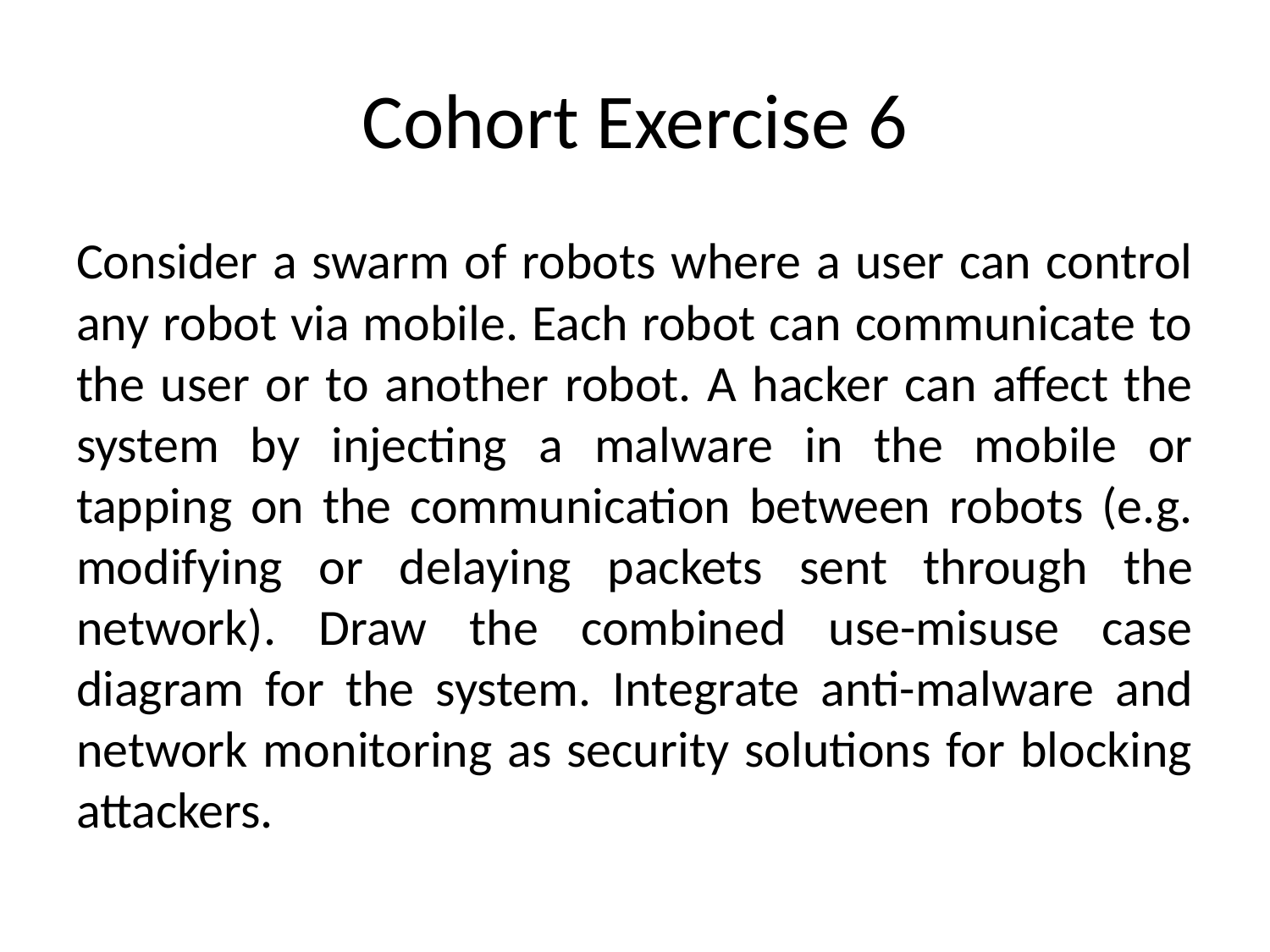

# Cohort Exercise 6
Consider a swarm of robots where a user can control any robot via mobile. Each robot can communicate to the user or to another robot. A hacker can affect the system by injecting a malware in the mobile or tapping on the communication between robots (e.g. modifying or delaying packets sent through the network). Draw the combined use-misuse case diagram for the system. Integrate anti-malware and network monitoring as security solutions for blocking attackers.